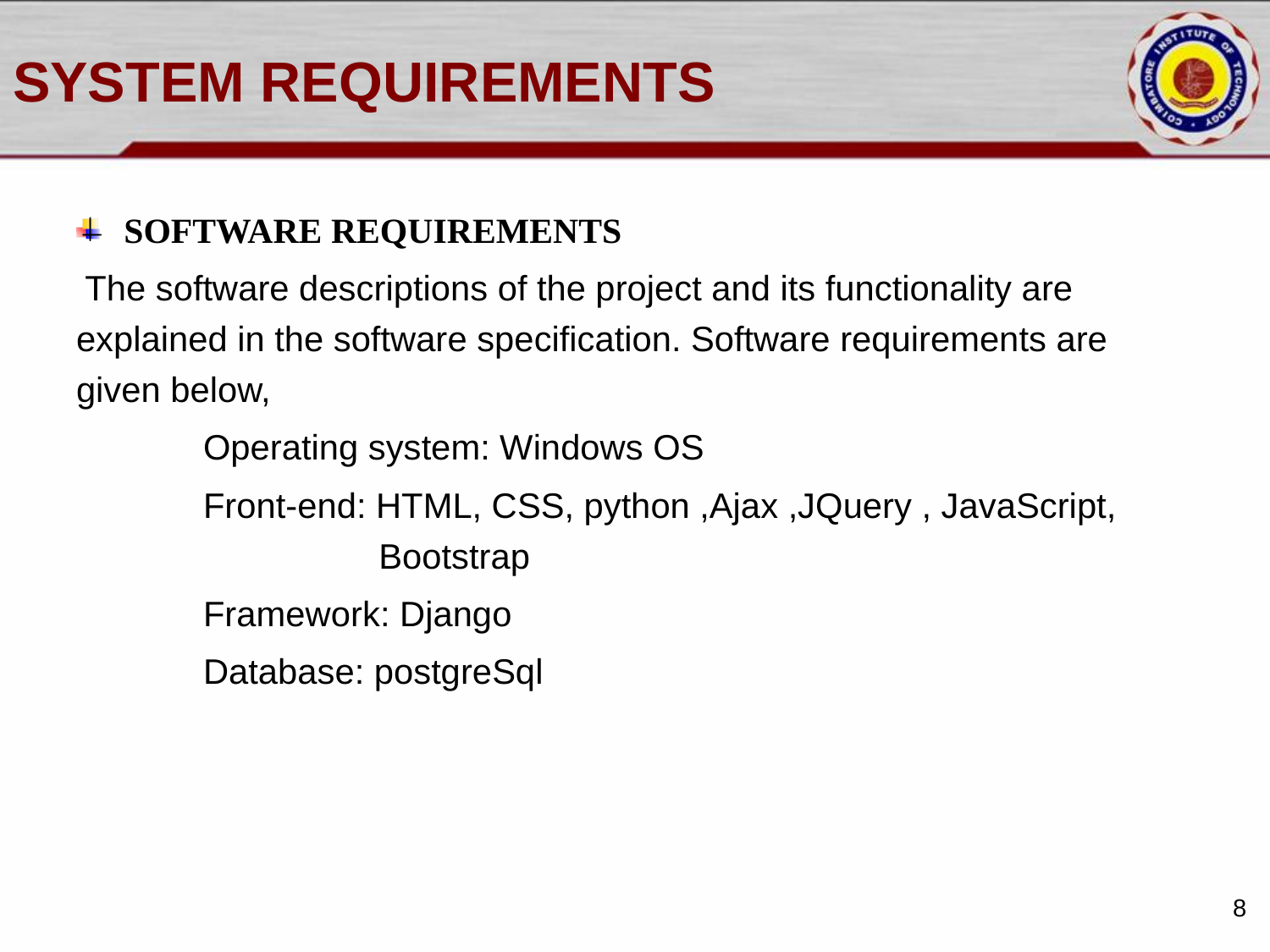

# SYSTEM REQUIREMENTS
SOFTWARE REQUIREMENTS
 The software descriptions of the project and its functionality are explained in the software specification. Software requirements are given below,
	Operating system: Windows OS
	Front-end: HTML, CSS, python ,Ajax ,JQuery , JavaScript, 		     Bootstrap
	Framework: Django
	Database: postgreSql

8